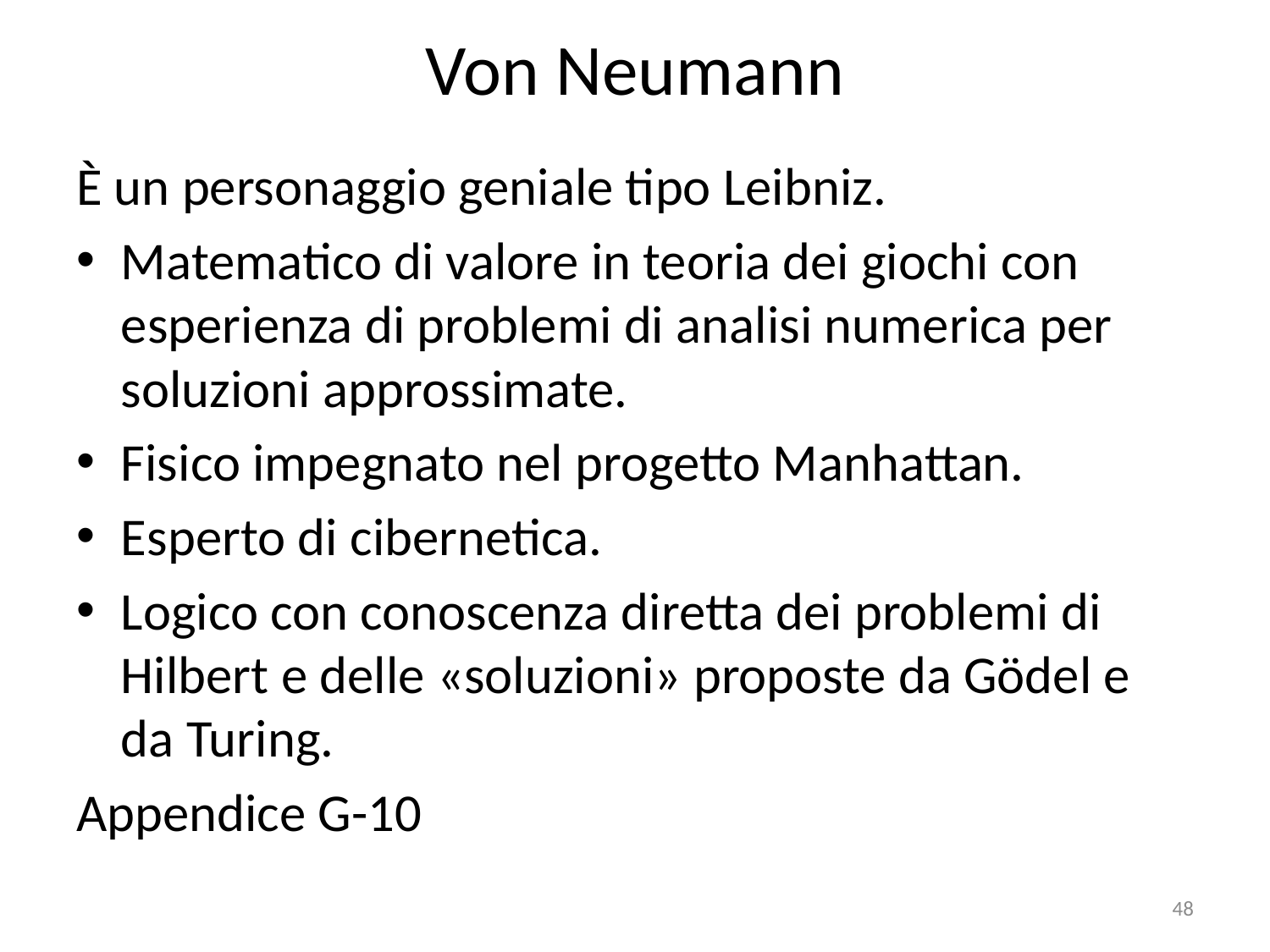

# Von Neumann
È un personaggio geniale tipo Leibniz.
Matematico di valore in teoria dei giochi con esperienza di problemi di analisi numerica per soluzioni approssimate.
Fisico impegnato nel progetto Manhattan.
Esperto di cibernetica.
Logico con conoscenza diretta dei problemi di Hilbert e delle «soluzioni» proposte da Gödel e da Turing.
Appendice G-10
48